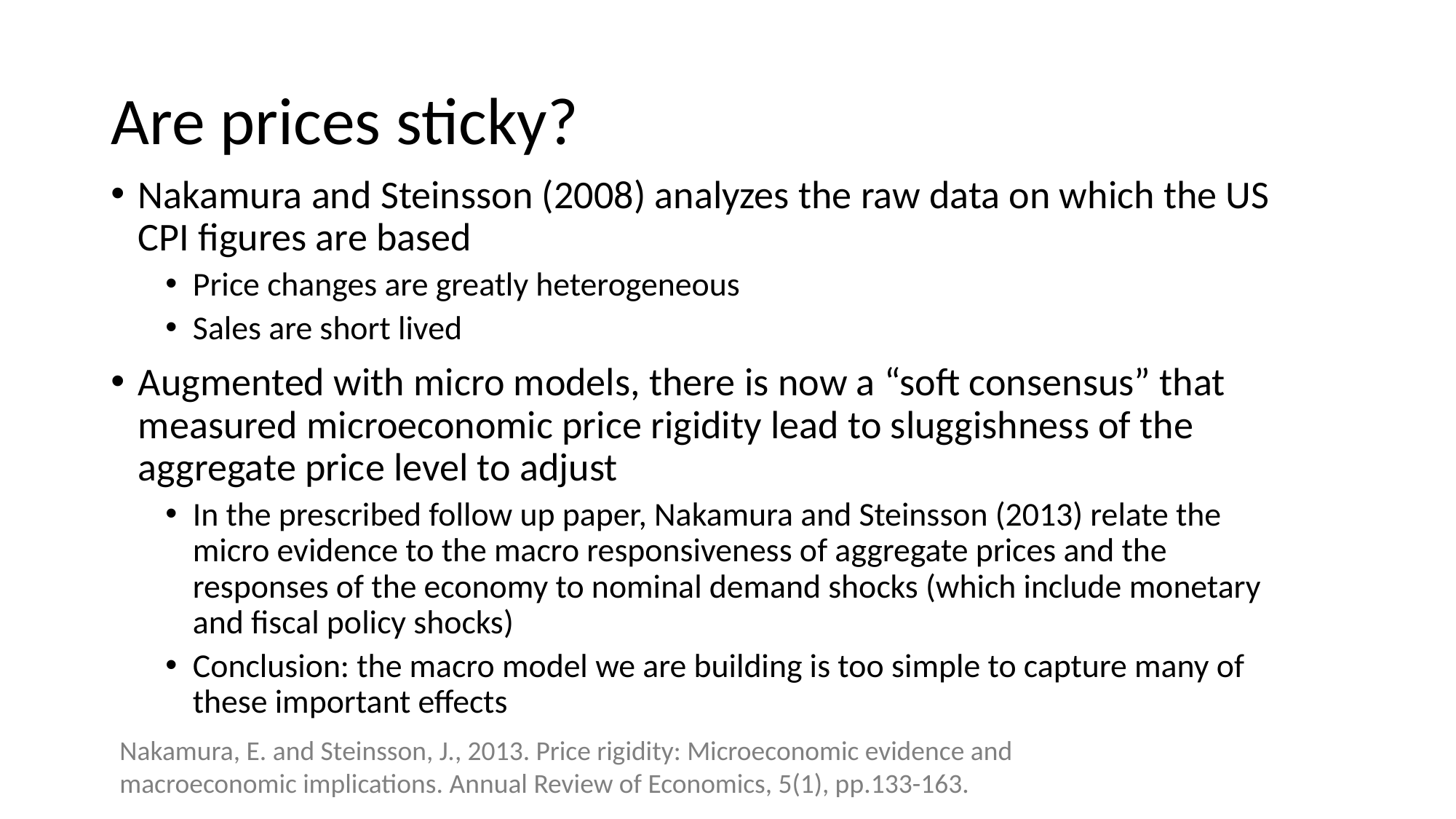

# Are prices sticky?
Nakamura and Steinsson (2008) analyzes the raw data on which the US CPI figures are based
Price changes are greatly heterogeneous
Sales are short lived
Augmented with micro models, there is now a “soft consensus” that measured microeconomic price rigidity lead to sluggishness of the aggregate price level to adjust
In the prescribed follow up paper, Nakamura and Steinsson (2013) relate the micro evidence to the macro responsiveness of aggregate prices and the responses of the economy to nominal demand shocks (which include monetary and fiscal policy shocks)
Conclusion: the macro model we are building is too simple to capture many of these important effects
Nakamura, E. and Steinsson, J., 2013. Price rigidity: Microeconomic evidence and 	macroeconomic implications. Annual Review of Economics, 5(1), pp.133-163.